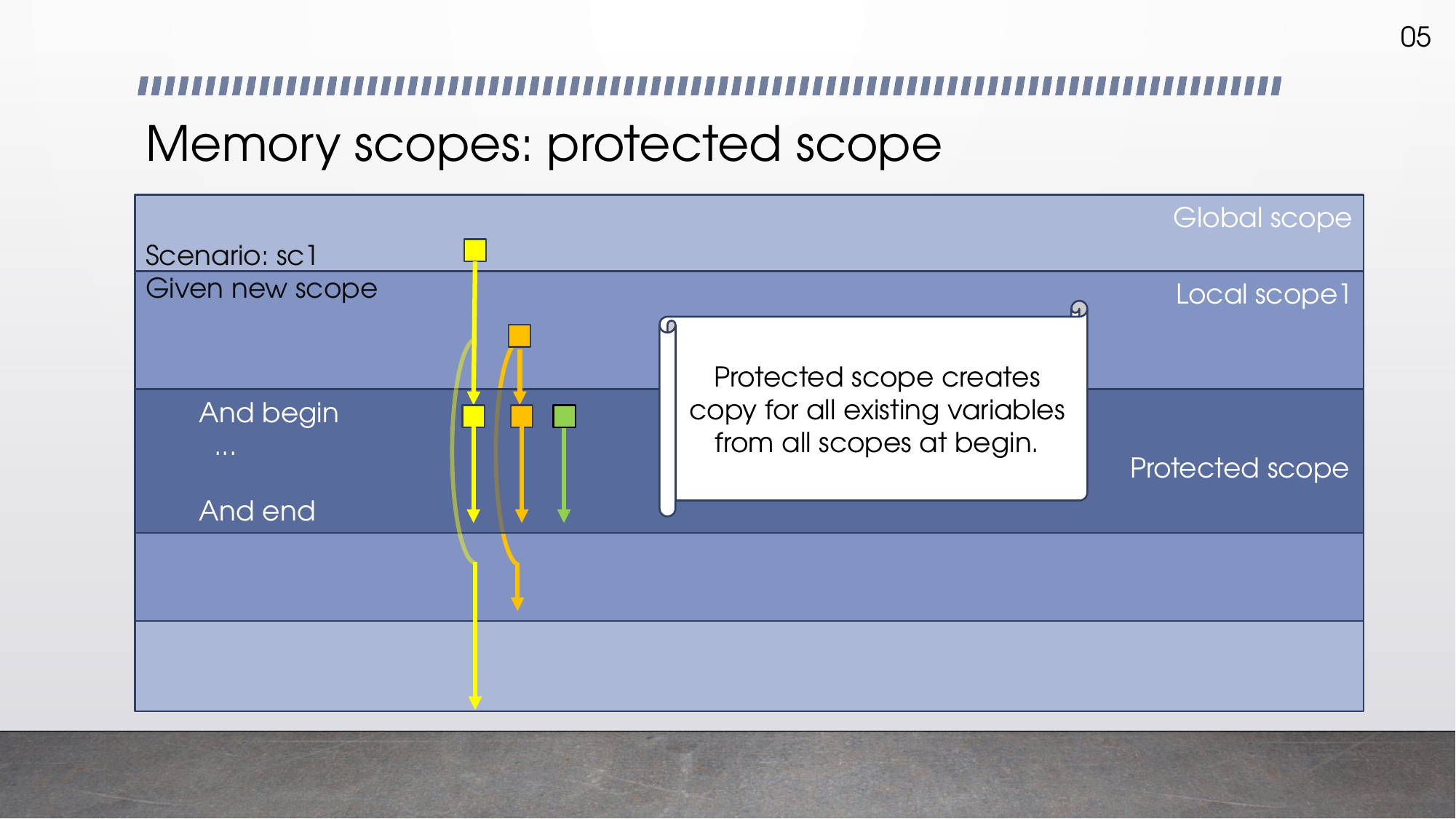

05
# Memory scopes: protected scope
Global scope

Scenario: sc1
Given new scope
Local scope1
Protected scope creates copy for all existing variables from all scopes at begin.

       And begin
         ...

       And end

Protected scope